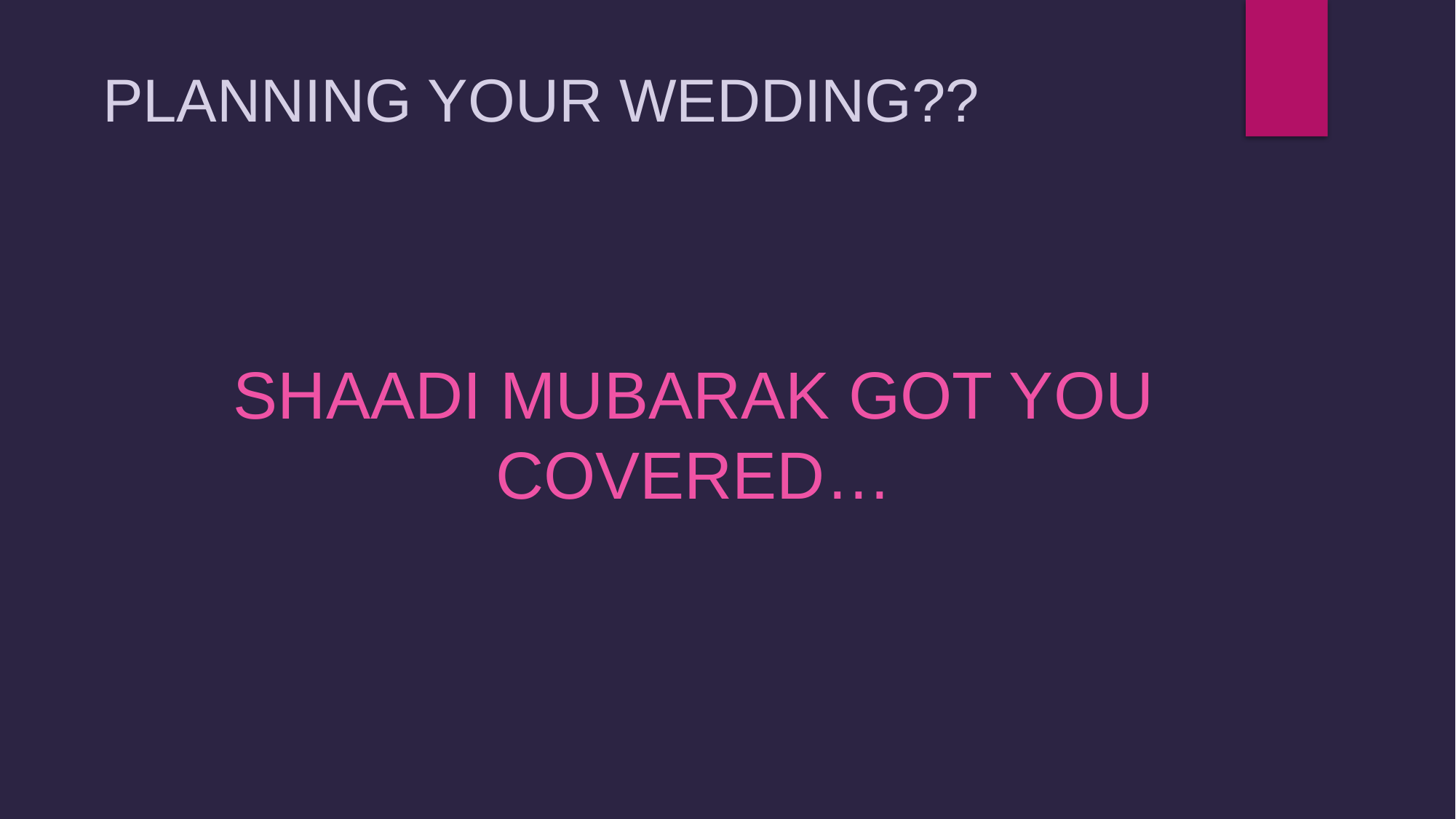

PLANNING YOUR WEDDING??

SHAADI MUBARAK GOT YOU COVERED…